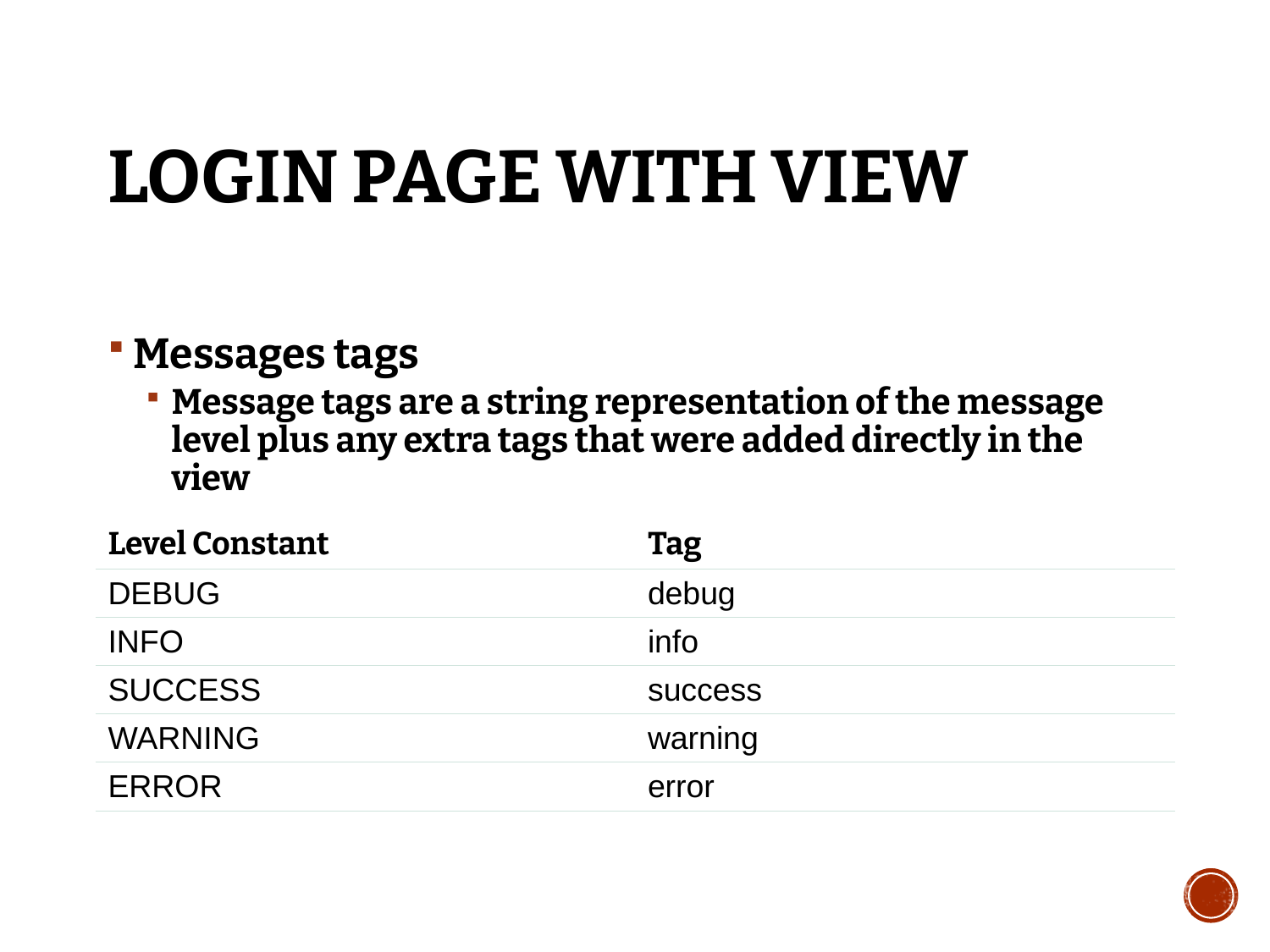

# Login page with view
Messages tags
Message tags are a string representation of the message level plus any extra tags that were added directly in the view
| Level Constant | Tag |
| --- | --- |
| DEBUG | debug |
| INFO | info |
| SUCCESS | success |
| WARNING | warning |
| ERROR | error |